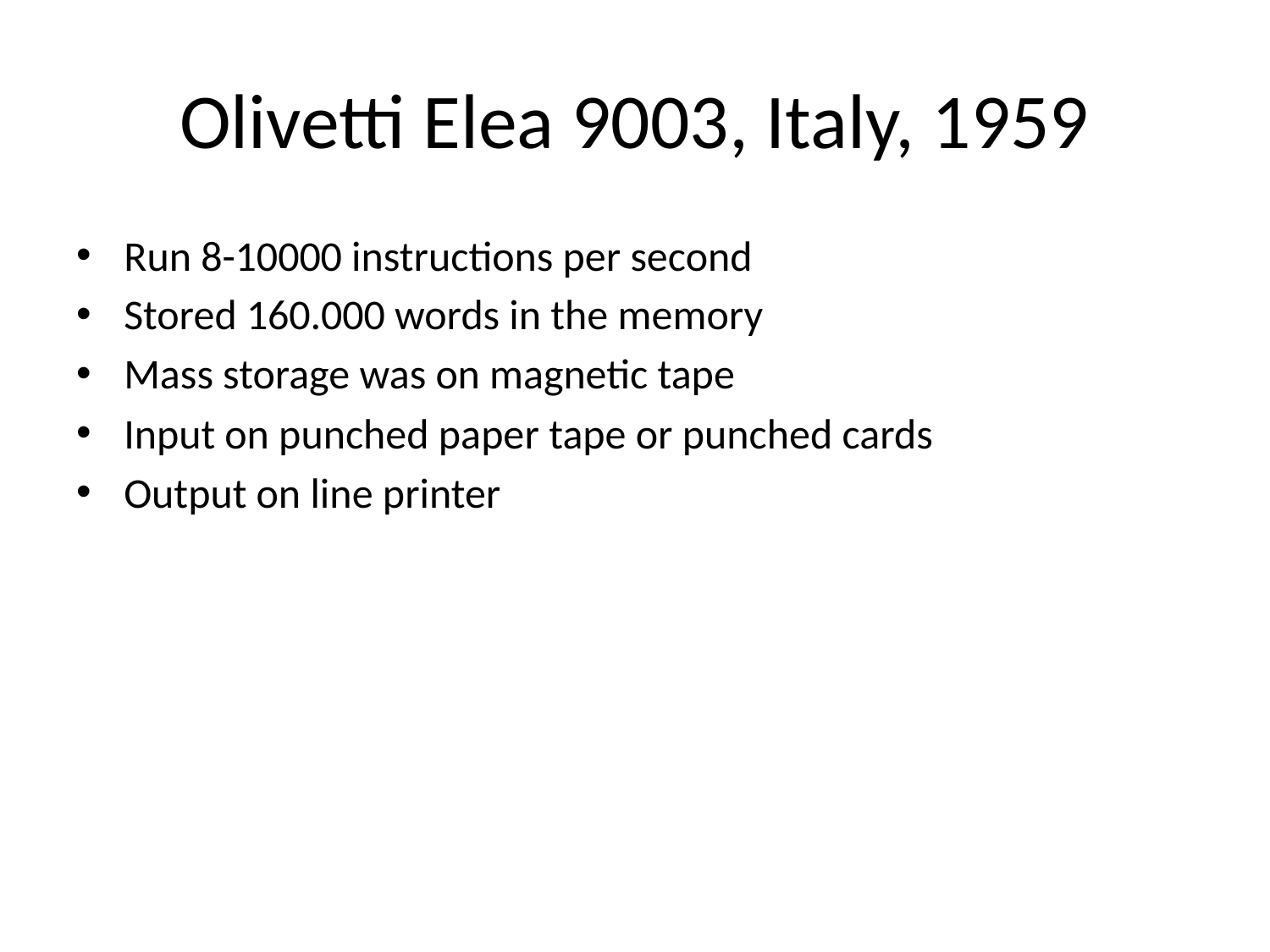

# Olivetti Elea 9003, Italy, 1959
Run 8-10000 instructions per second
Stored 160.000 words in the memory
Mass storage was on magnetic tape
Input on punched paper tape or punched cards
Output on line printer